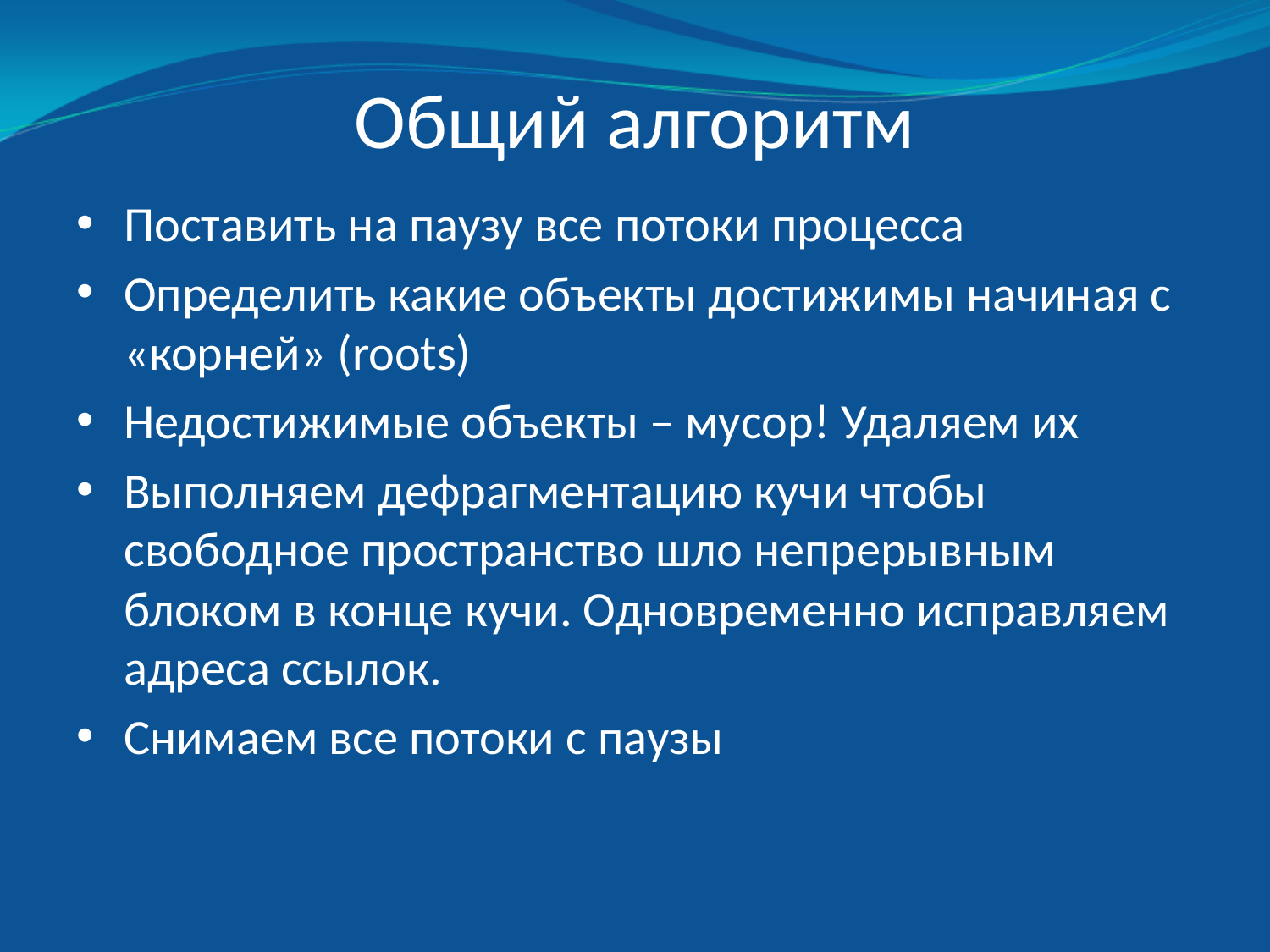

# Общий алгоритм
Поставить на паузу все потоки процесса
Определить какие объекты достижимы начиная с «корней» (roots)
Недостижимые объекты – мусор! Удаляем их
Выполняем дефрагментацию кучи чтобы свободное пространство шло непрерывным блоком в конце кучи. Одновременно исправляем адреса ссылок.
Снимаем все потоки с паузы